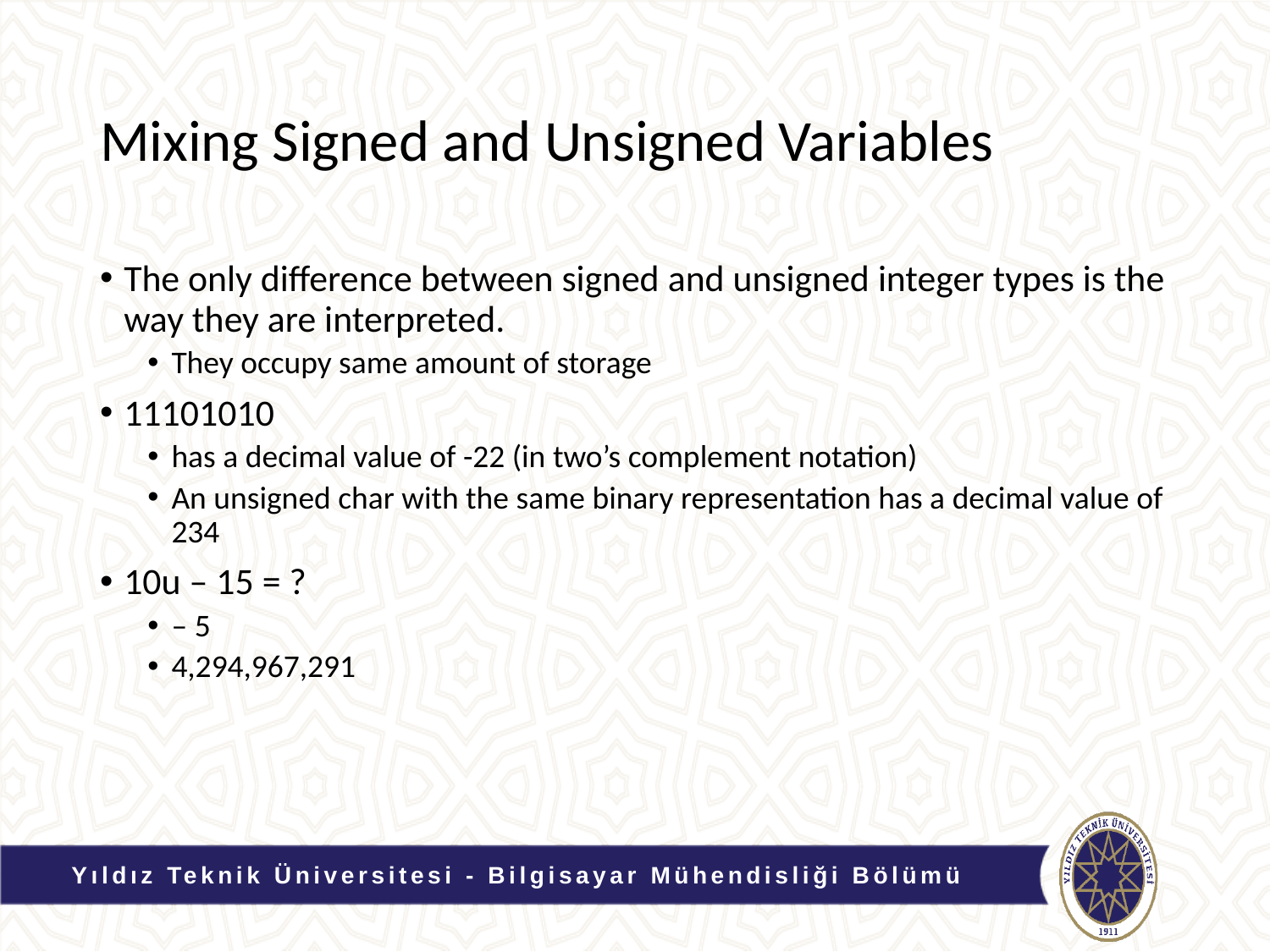

# Mixing Signed and Unsigned Variables
The only difference between signed and unsigned integer types is the way they are interpreted.
They occupy same amount of storage
11101010
has a decimal value of -22 (in two’s complement notation)
An unsigned char with the same binary representation has a decimal value of 234
10u – 15 = ?
– 5
4,294,967,291
Yıldız Teknik Üniversitesi - Bilgisayar Mühendisliği Bölümü